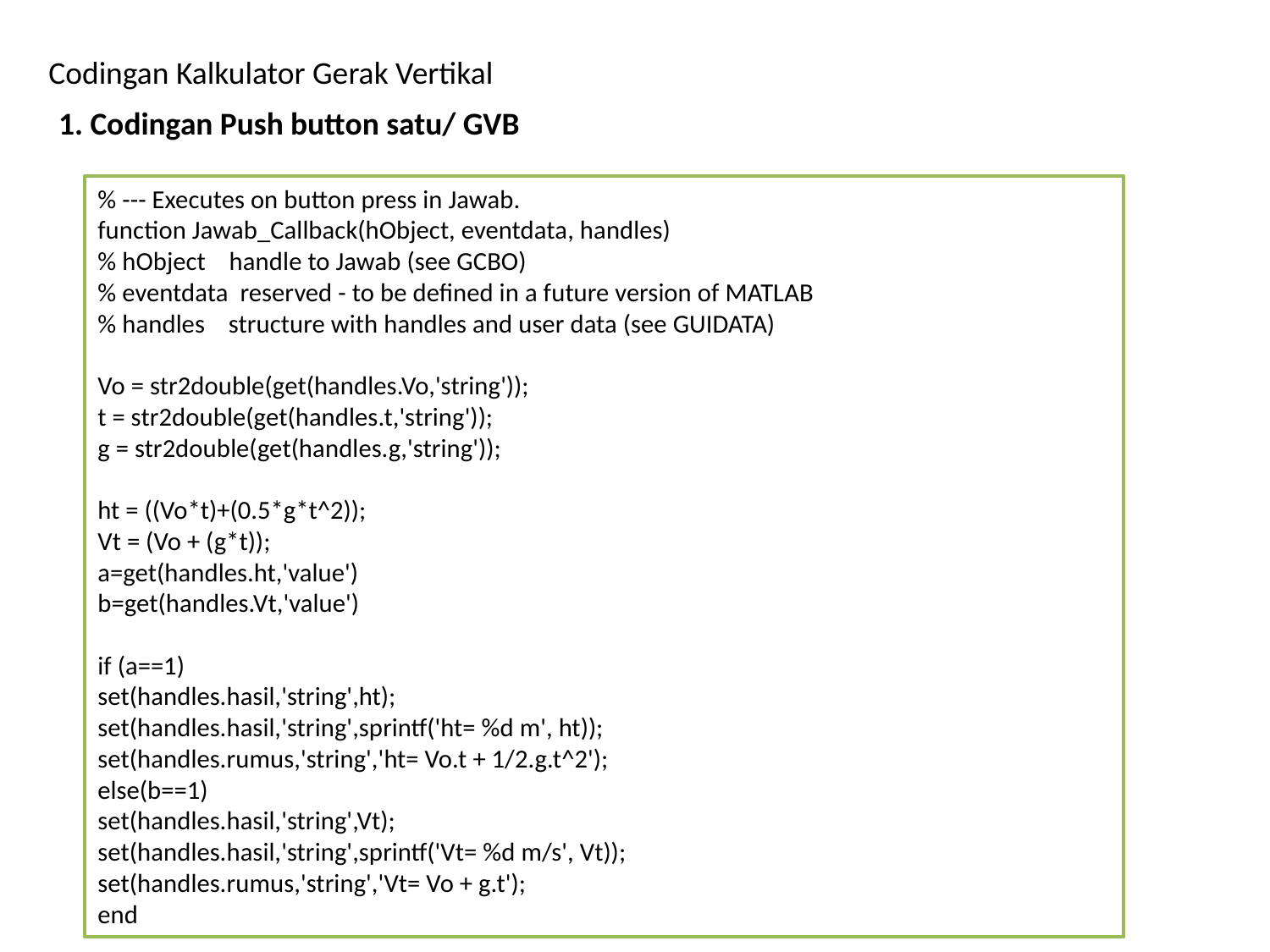

Codingan Kalkulator Gerak Vertikal
1. Codingan Push button satu/ GVB
% --- Executes on button press in Jawab.
function Jawab_Callback(hObject, eventdata, handles)
% hObject    handle to Jawab (see GCBO)
% eventdata  reserved - to be defined in a future version of MATLAB
% handles    structure with handles and user data (see GUIDATA)

Vo = str2double(get(handles.Vo,'string'));
t = str2double(get(handles.t,'string'));
g = str2double(get(handles.g,'string'));

ht = ((Vo*t)+(0.5*g*t^2));
Vt = (Vo + (g*t));
a=get(handles.ht,'value')
b=get(handles.Vt,'value')

if (a==1)
set(handles.hasil,'string',ht);
set(handles.hasil,'string',sprintf('ht= %d m', ht));
set(handles.rumus,'string','ht= Vo.t + 1/2.g.t^2');
else(b==1)
set(handles.hasil,'string',Vt);
set(handles.hasil,'string',sprintf('Vt= %d m/s', Vt));
set(handles.rumus,'string','Vt= Vo + g.t');
end